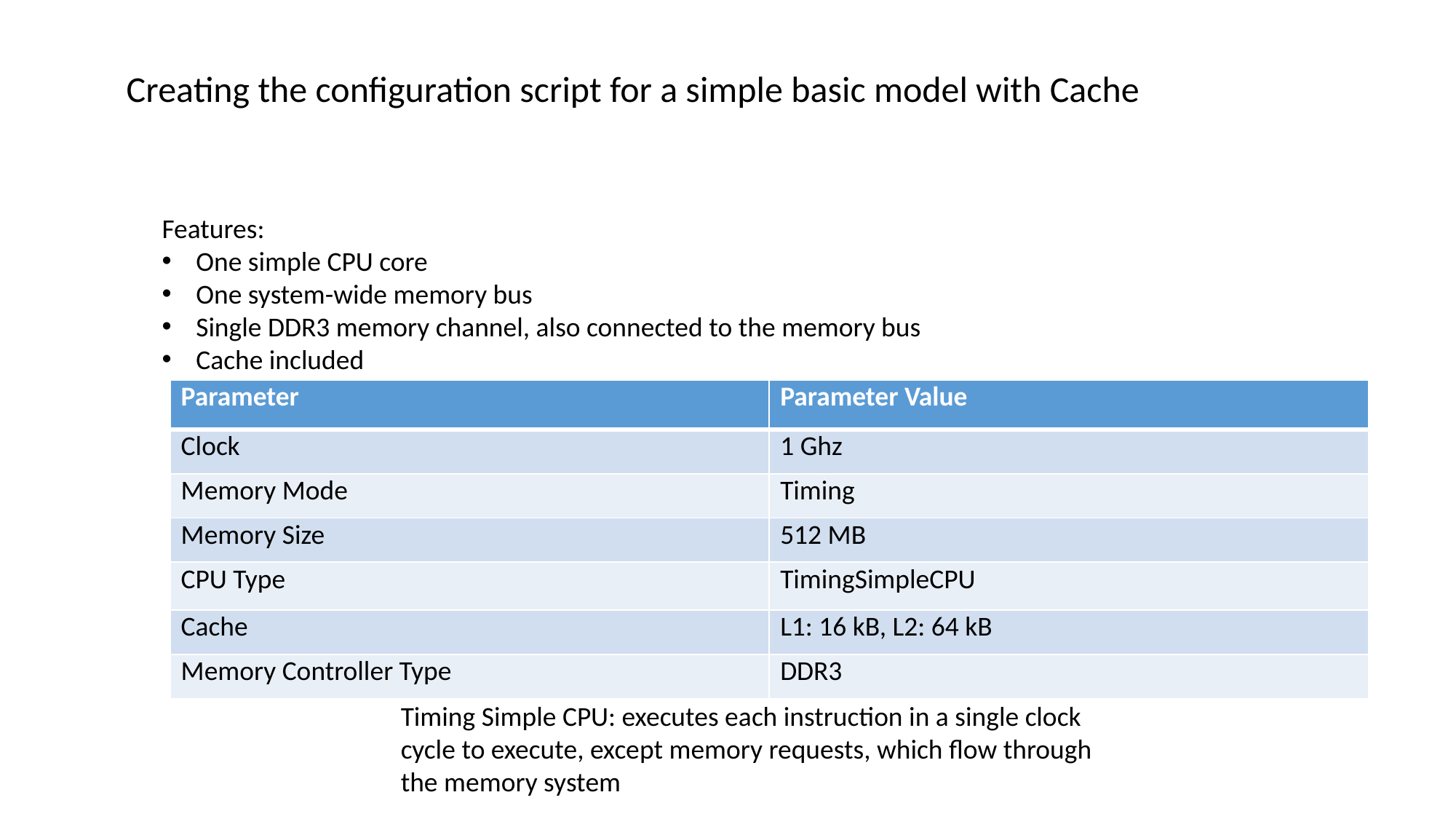

# Creating the configuration script for a simple basic model with Cache
Features:
One simple CPU core
One system-wide memory bus
Single DDR3 memory channel, also connected to the memory bus
Cache included
| Parameter | Parameter Value |
| --- | --- |
| Clock | 1 Ghz |
| Memory Mode | Timing |
| Memory Size | 512 MB |
| CPU Type | TimingSimpleCPU |
| Cache | L1: 16 kB, L2: 64 kB |
| Memory Controller Type | DDR3 |
Timing Simple CPU: executes each instruction in a single clock cycle to execute, except memory requests, which flow through the memory system